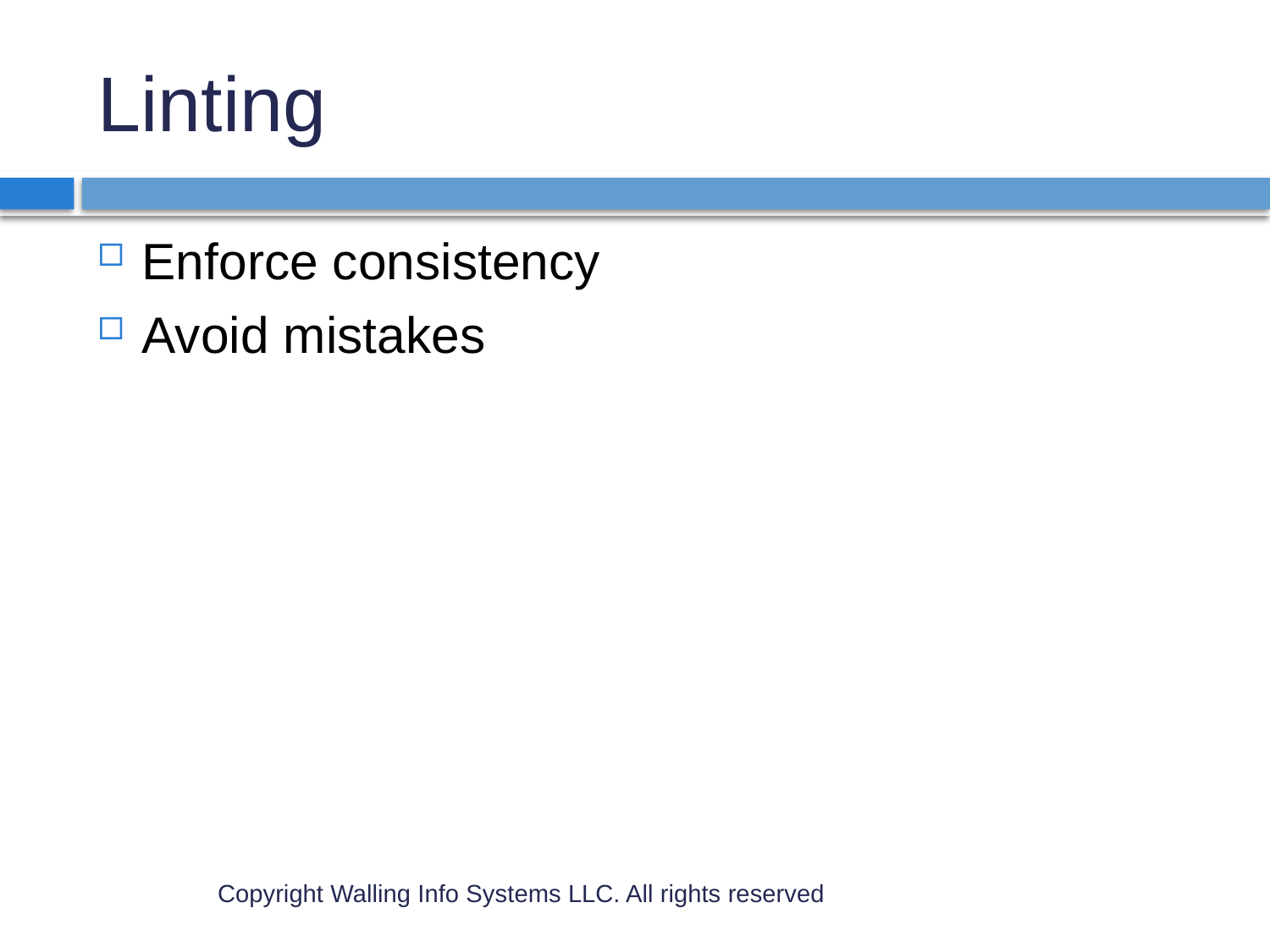

# Linting
Enforce consistency
Avoid mistakes
Copyright Walling Info Systems LLC. All rights reserved